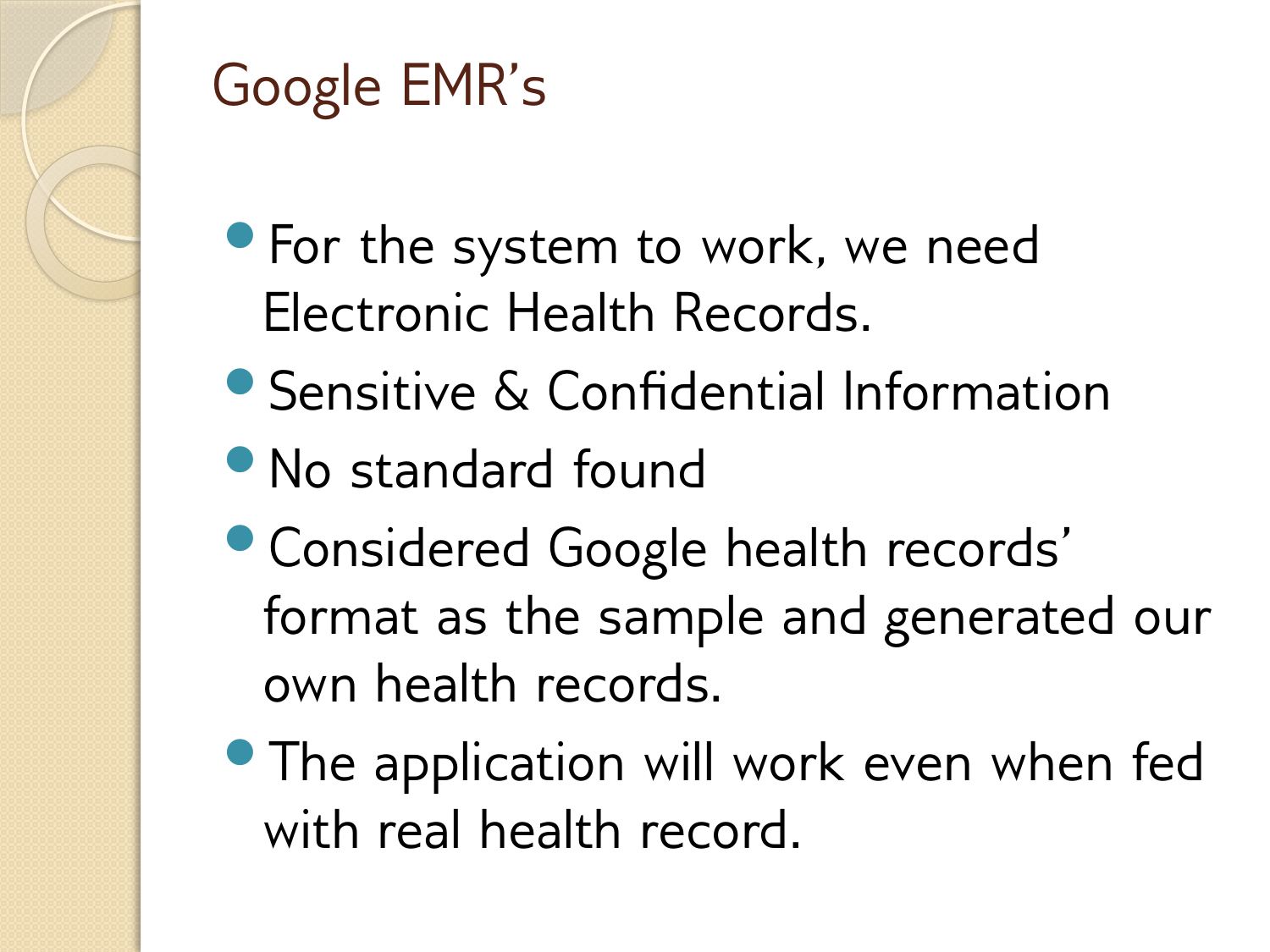

# Google EMR’s
For the system to work, we need Electronic Health Records.
Sensitive & Confidential Information
No standard found
Considered Google health records’ format as the sample and generated our own health records.
The application will work even when fed with real health record.